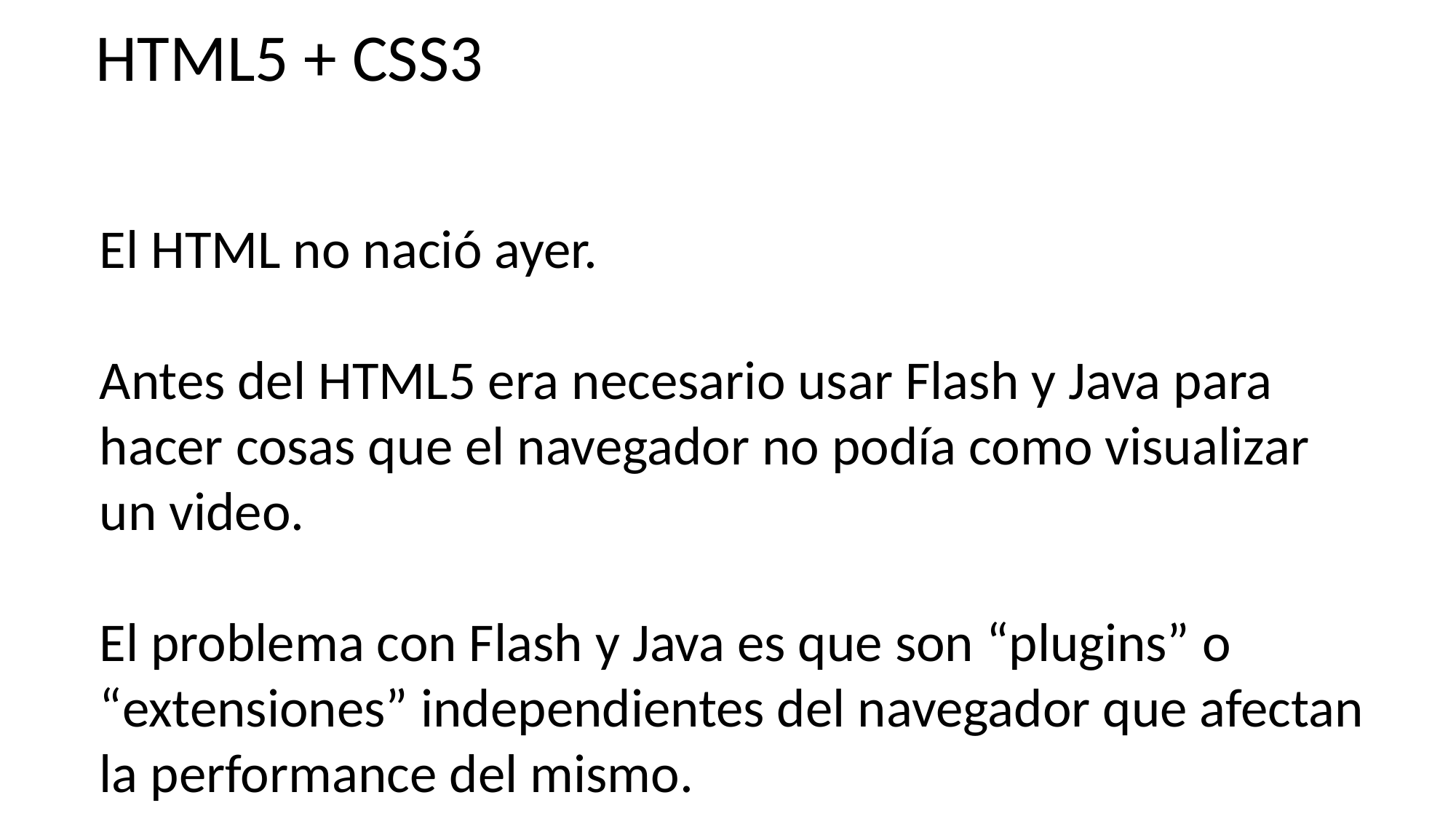

HTML5 + CSS3
El HTML no nació ayer.

Antes del HTML5 era necesario usar Flash y Java para
hacer cosas que el navegador no podía como visualizar
un video.

El problema con Flash y Java es que son “plugins” o
“extensiones” independientes del navegador que afectan
la performance del mismo.